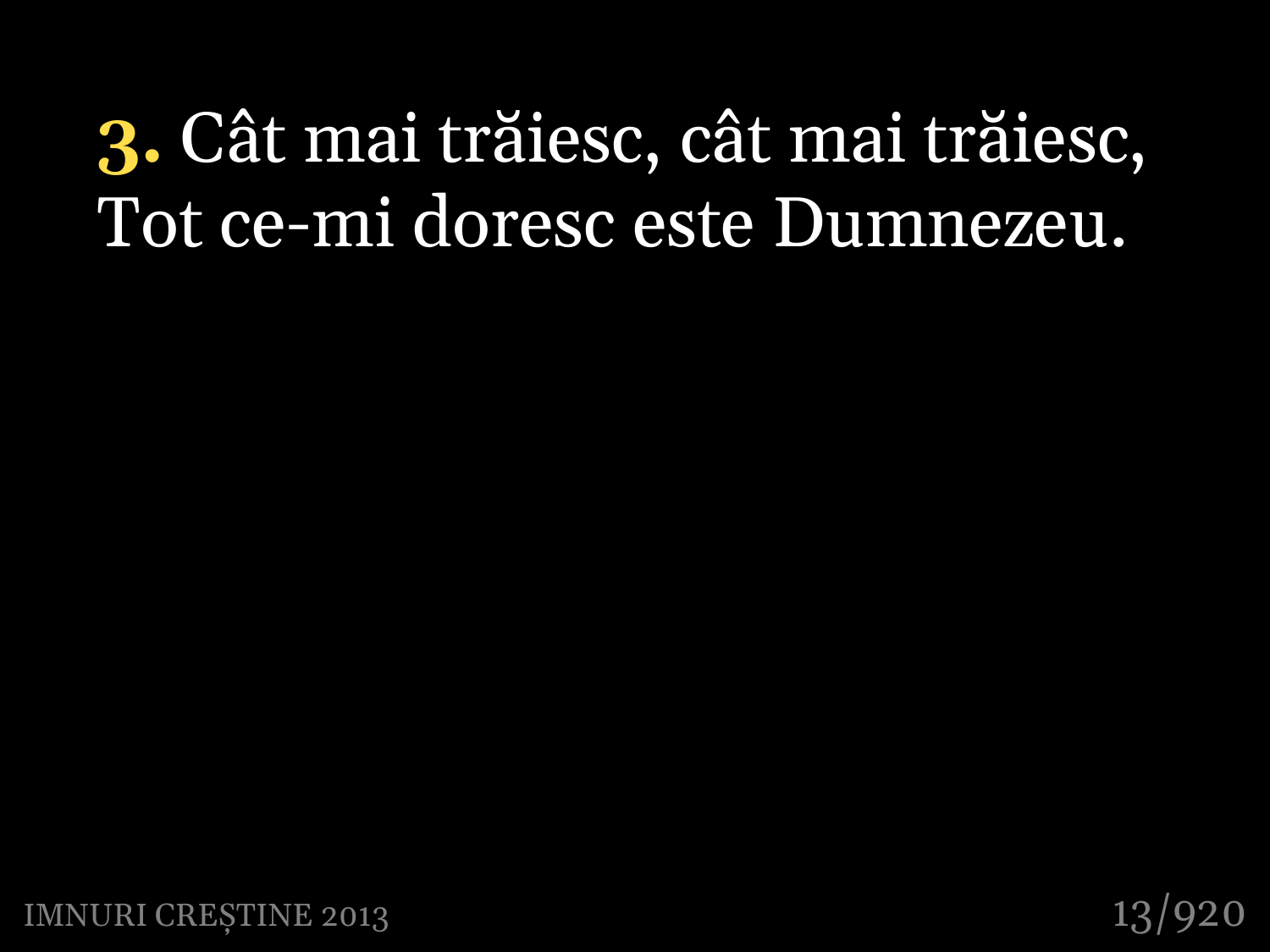

3. Cât mai trăiesc, cât mai trăiesc,
Tot ce-mi doresc este Dumnezeu.
13/920
IMNURI CREȘTINE 2013